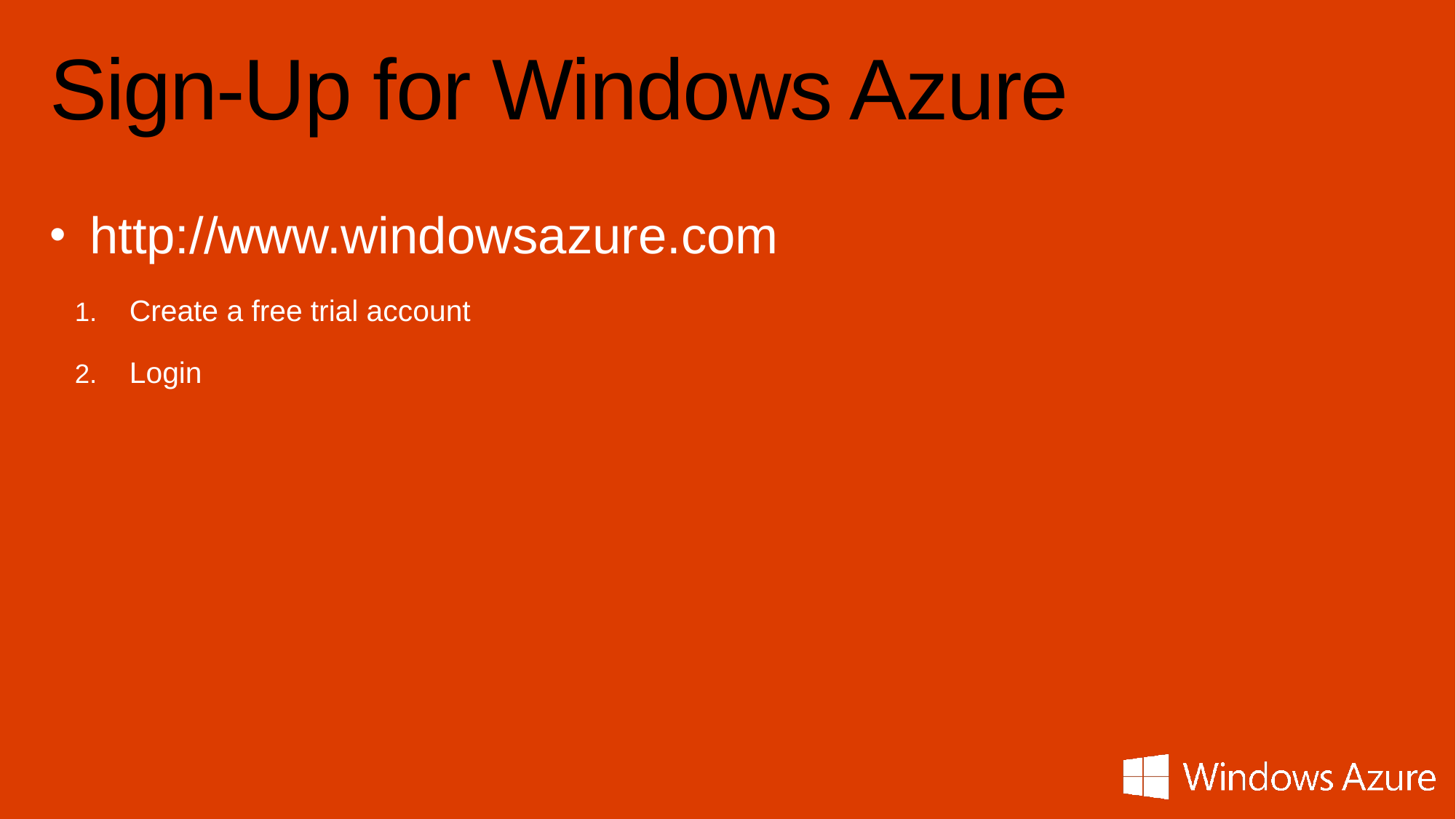

# Sign-Up for Windows Azure
http://www.windowsazure.com
Create a free trial account
Login